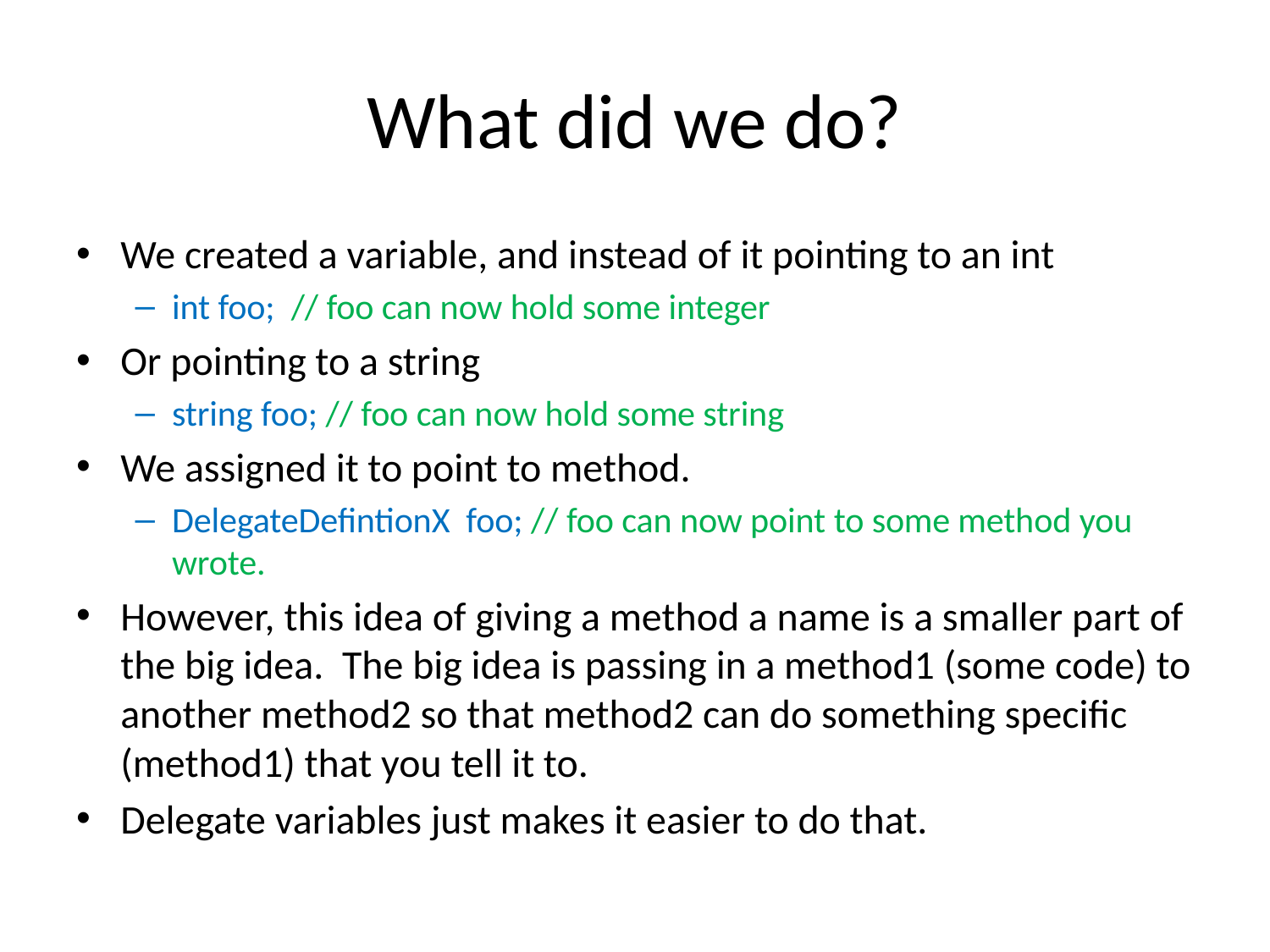

# What did we do?
We created a variable, and instead of it pointing to an int
int foo;  // foo can now hold some integer
Or pointing to a string
string foo; // foo can now hold some string
We assigned it to point to method.
DelegateDefintionX  foo; // foo can now point to some method you wrote.
However, this idea of giving a method a name is a smaller part of the big idea.  The big idea is passing in a method1 (some code) to another method2 so that method2 can do something specific (method1) that you tell it to.
Delegate variables just makes it easier to do that.